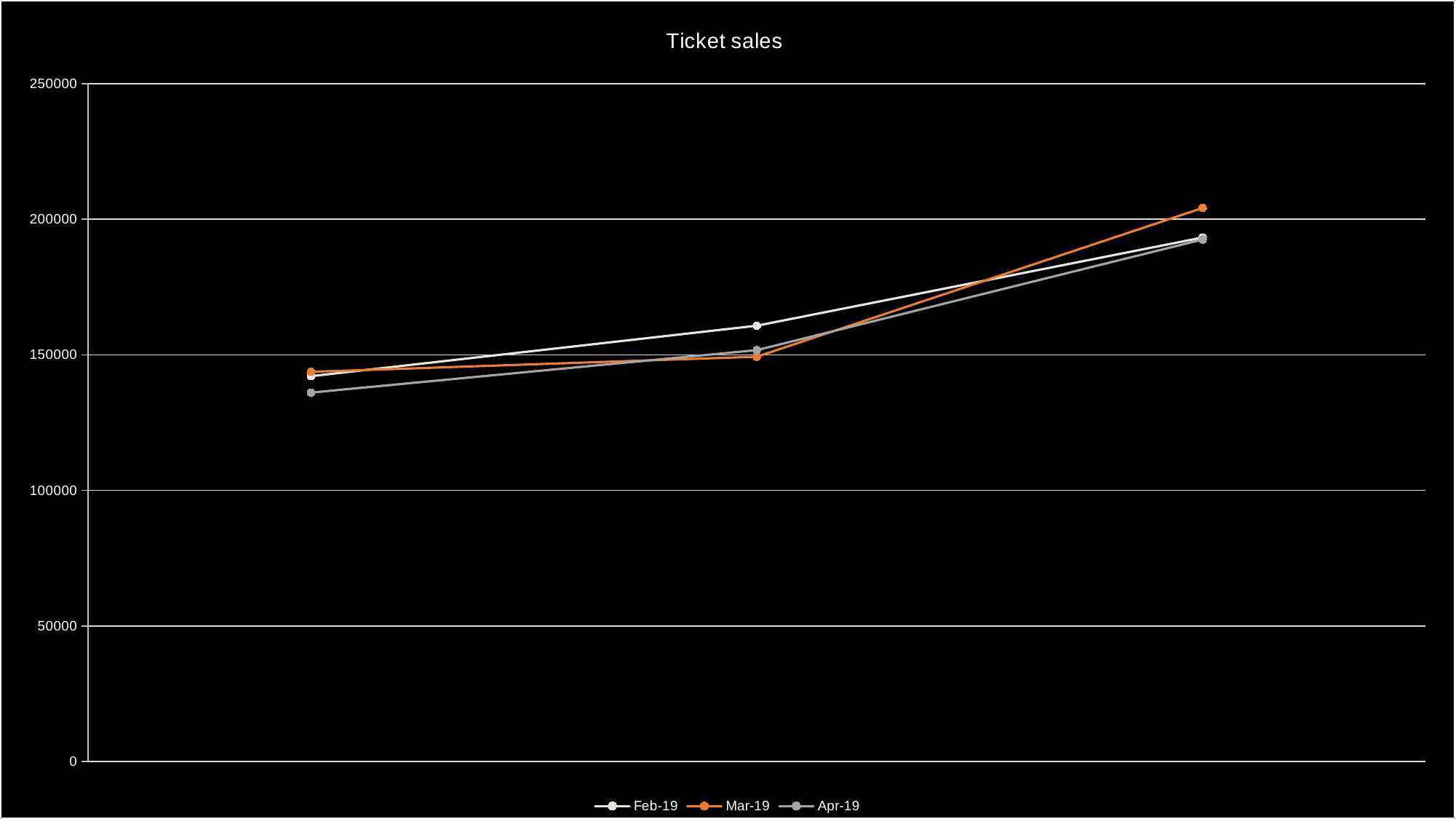

### Chart: Ticket sales

| Category | Feb-19 | Mar-19 | Apr-19 |
|---|---|---|---|
| Cinema 1 | 142128.0 | 143718.4 | 136050.2 |
| Cinema 2 | 160729.0 | 149299.1 | 151721.8 |
| Cinema 3 | 193261.5 | 204142.1 | 192532.7 |
# SOLUTION